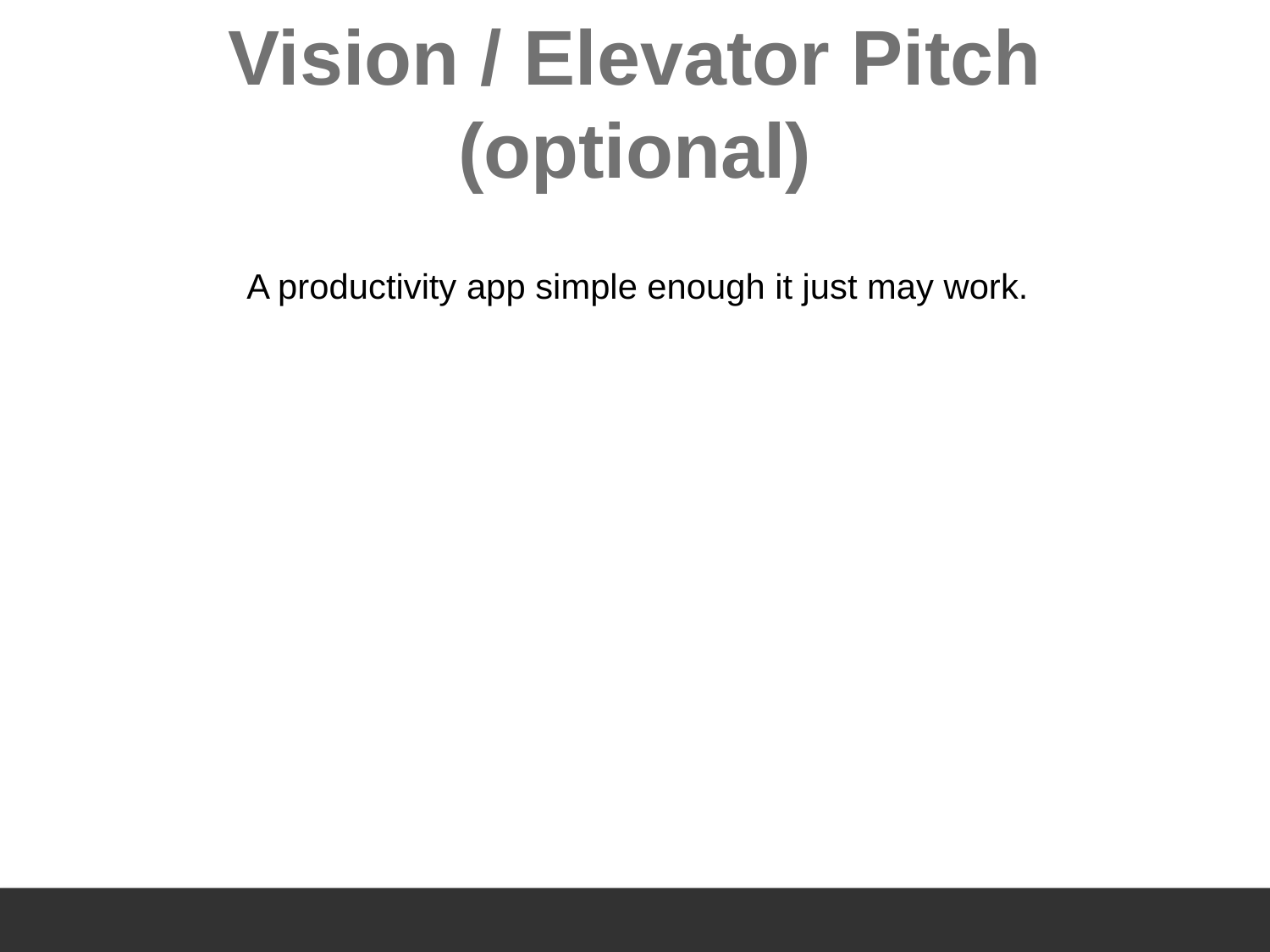

# Vision / Elevator Pitch (optional)
A productivity app simple enough it just may work.